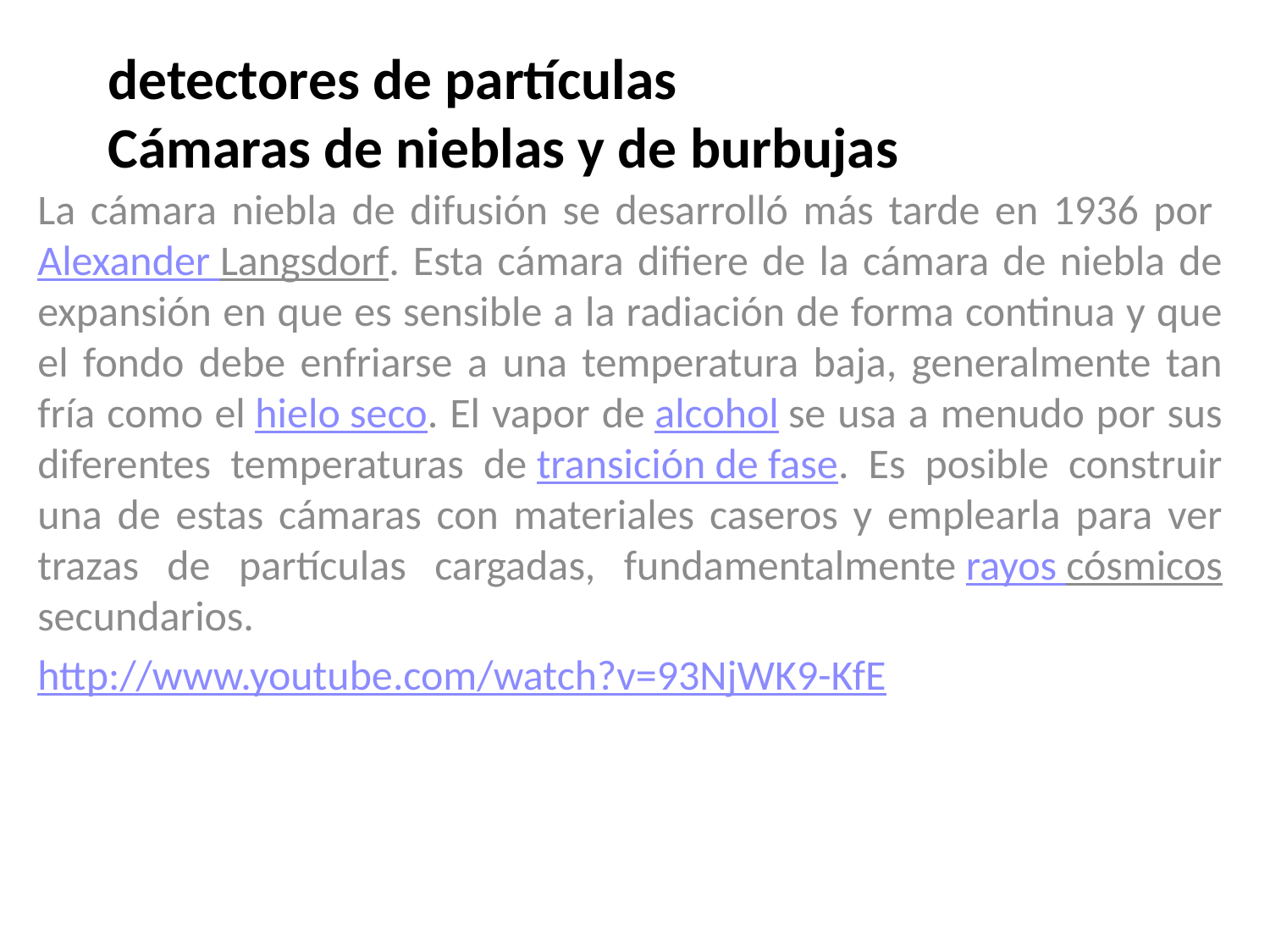

# detectores de partículas Cámaras de nieblas y de burbujas
La cámara niebla de difusión se desarrolló más tarde en 1936 por Alexander Langsdorf. Esta cámara difiere de la cámara de niebla de expansión en que es sensible a la radiación de forma continua y que el fondo debe enfriarse a una temperatura baja, generalmente tan fría como el hielo seco. El vapor de alcohol se usa a menudo por sus diferentes temperaturas de transición de fase. Es posible construir una de estas cámaras con materiales caseros y emplearla para ver trazas de partículas cargadas, fundamentalmente rayos cósmicossecundarios.
http://www.youtube.com/watch?v=93NjWK9-KfE